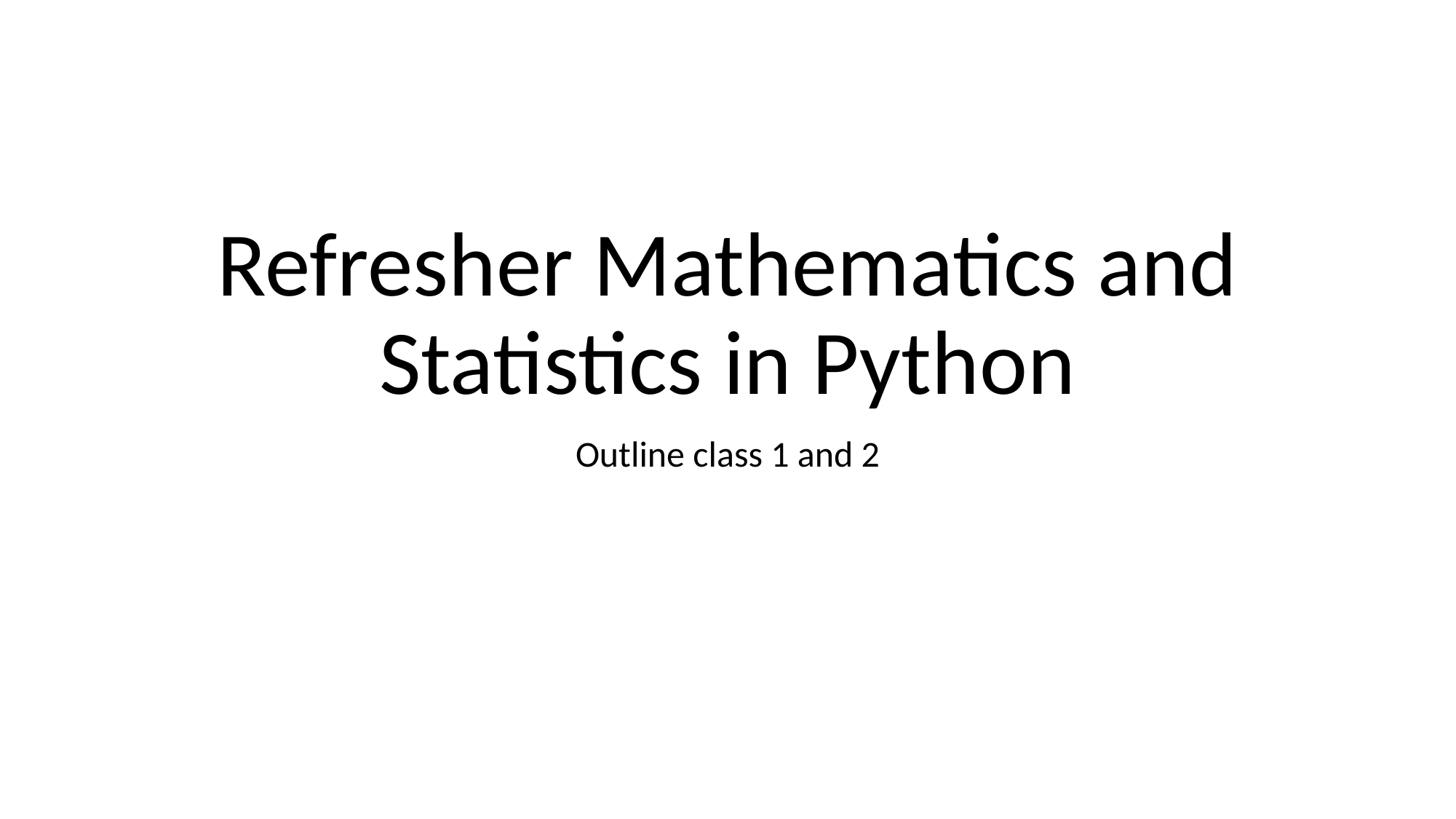

# Refresher Mathematics and Statistics in Python
Outline class 1 and 2